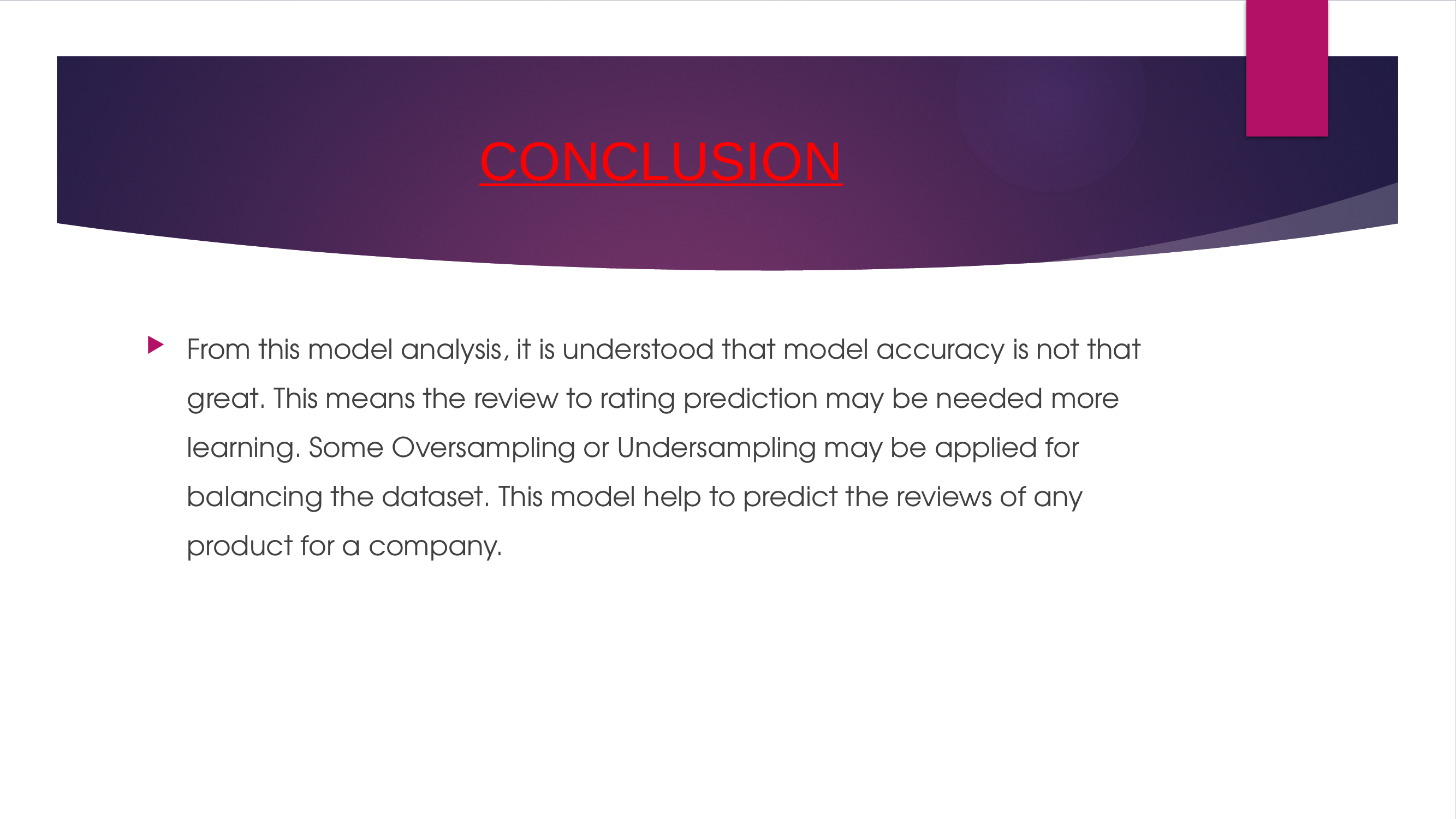

# CONCLUSION
From this model analysis, it is understood that model accuracy is not that great. This means the review to rating prediction may be needed more learning. Some Oversampling or Undersampling may be applied for balancing the dataset. This model help to predict the reviews of any product for a company.